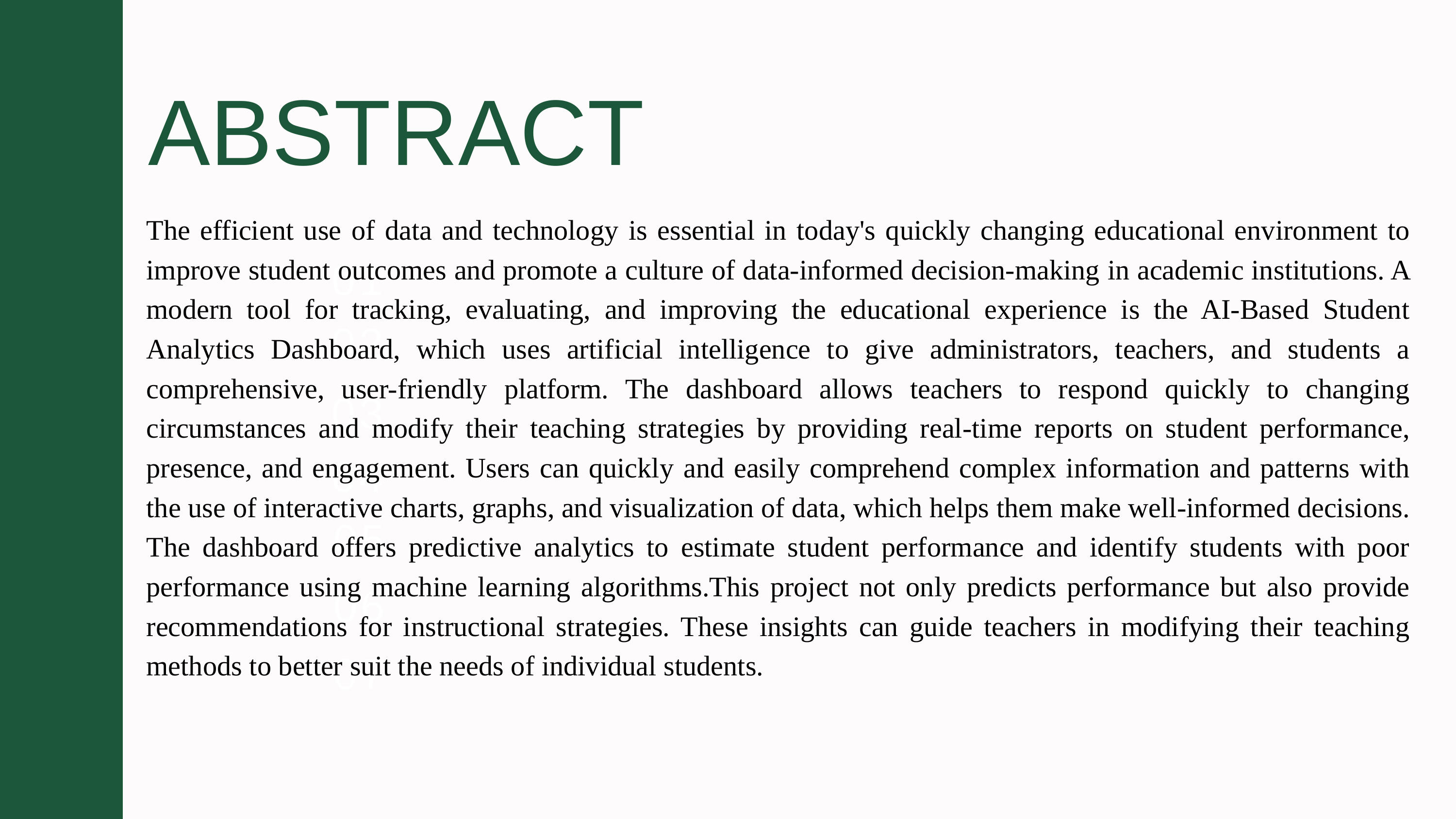

ABSTRACT

The efficient use of data and technology is essential in today's quickly changing educational environment to improve student outcomes and promote a culture of data-informed decision-making in academic institutions. A modern tool for tracking, evaluating, and improving the educational experience is the AI-Based Student Analytics Dashboard, which uses artificial intelligence to give administrators, teachers, and students a comprehensive, user-friendly platform. The dashboard allows teachers to respond quickly to changing circumstances and modify their teaching strategies by providing real-time reports on student performance, presence, and engagement. Users can quickly and easily comprehend complex information and patterns with the use of interactive charts, graphs, and visualization of data, which helps them make well-informed decisions. The dashboard offers predictive analytics to estimate student performance and identify students with poor performance using machine learning algorithms.This project not only predicts performance but also provide recommendations for instructional strategies. These insights can guide teachers in modifying their teaching methods to better suit the needs of individual students.
01
02
03
04
05
06
07